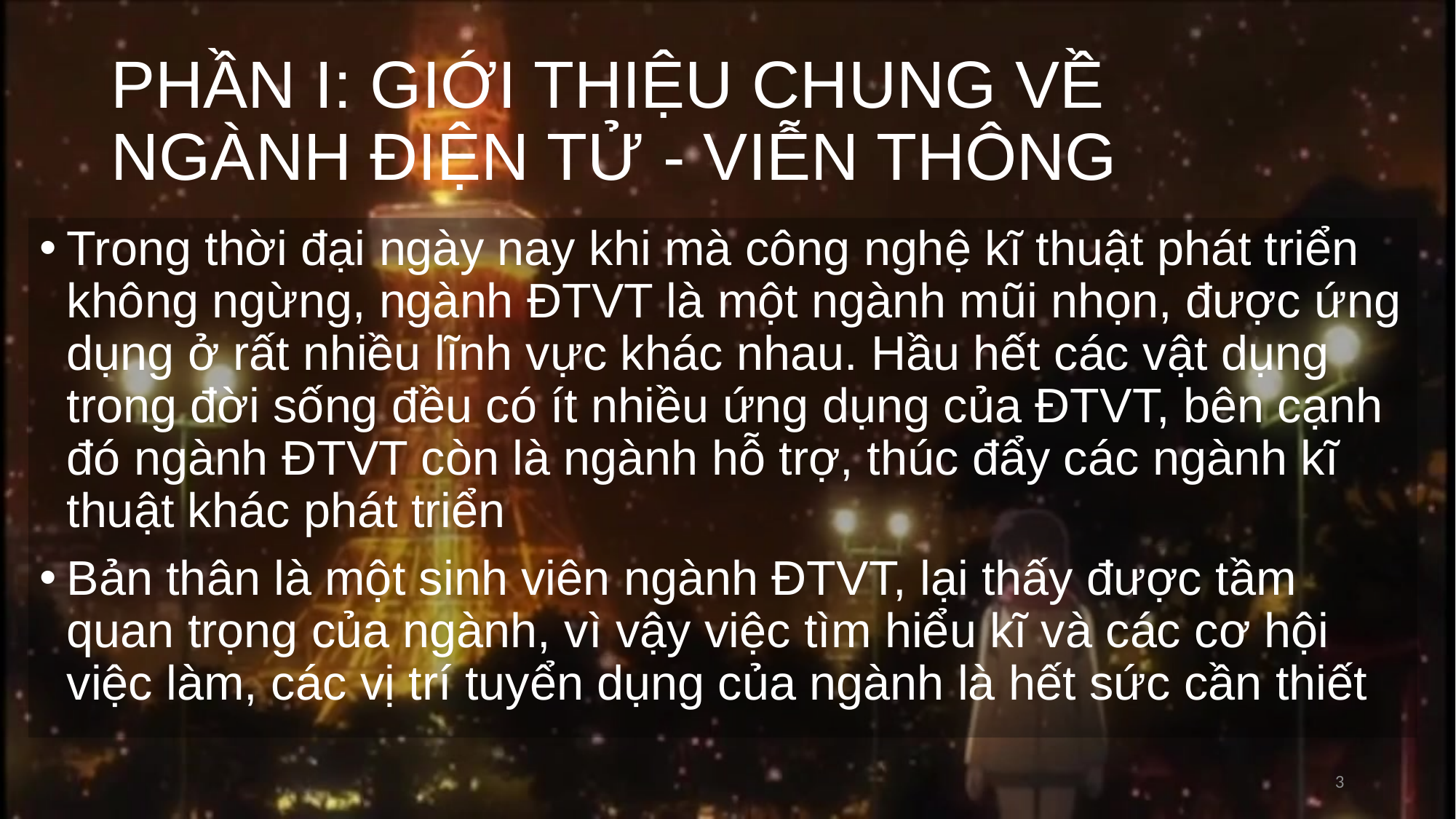

# PHẦN I: GIỚI THIỆU CHUNG VỀ NGÀNH ĐIỆN TỬ - VIỄN THÔNG
Trong thời đại ngày nay khi mà công nghệ kĩ thuật phát triển không ngừng, ngành ĐTVT là một ngành mũi nhọn, được ứng dụng ở rất nhiều lĩnh vực khác nhau. Hầu hết các vật dụng trong đời sống đều có ít nhiều ứng dụng của ĐTVT, bên cạnh đó ngành ĐTVT còn là ngành hỗ trợ, thúc đẩy các ngành kĩ thuật khác phát triển
Bản thân là một sinh viên ngành ĐTVT, lại thấy được tầm quan trọng của ngành, vì vậy việc tìm hiểu kĩ và các cơ hội việc làm, các vị trí tuyển dụng của ngành là hết sức cần thiết
3